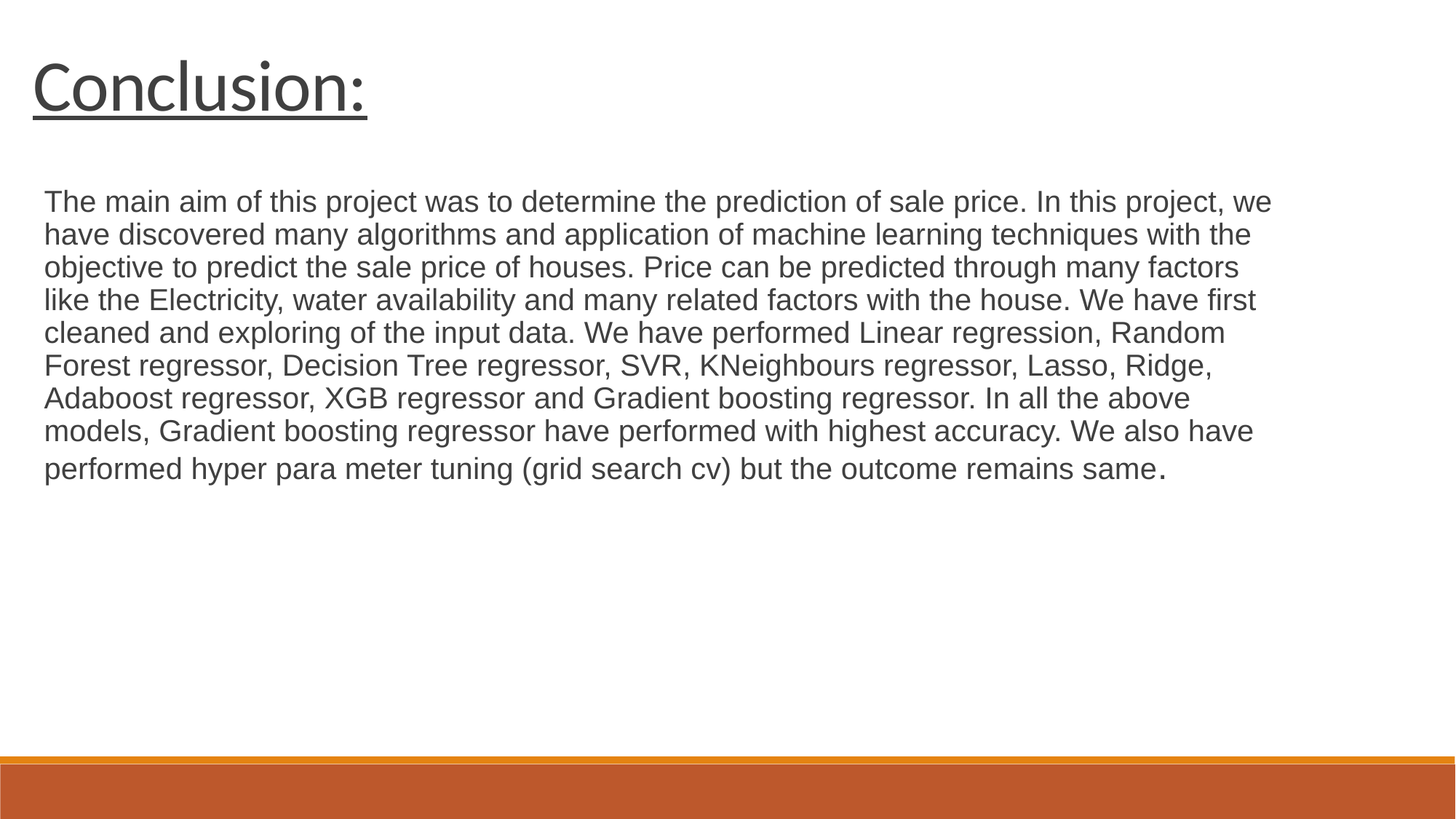

Conclusion:
The main aim of this project was to determine the prediction of sale price. In this project, we have discovered many algorithms and application of machine learning techniques with the objective to predict the sale price of houses. Price can be predicted through many factors like the Electricity, water availability and many related factors with the house. We have first cleaned and exploring of the input data. We have performed Linear regression, Random Forest regressor, Decision Tree regressor, SVR, KNeighbours regressor, Lasso, Ridge, Adaboost regressor, XGB regressor and Gradient boosting regressor. In all the above models, Gradient boosting regressor have performed with highest accuracy. We also have performed hyper para meter tuning (grid search cv) but the outcome remains same.